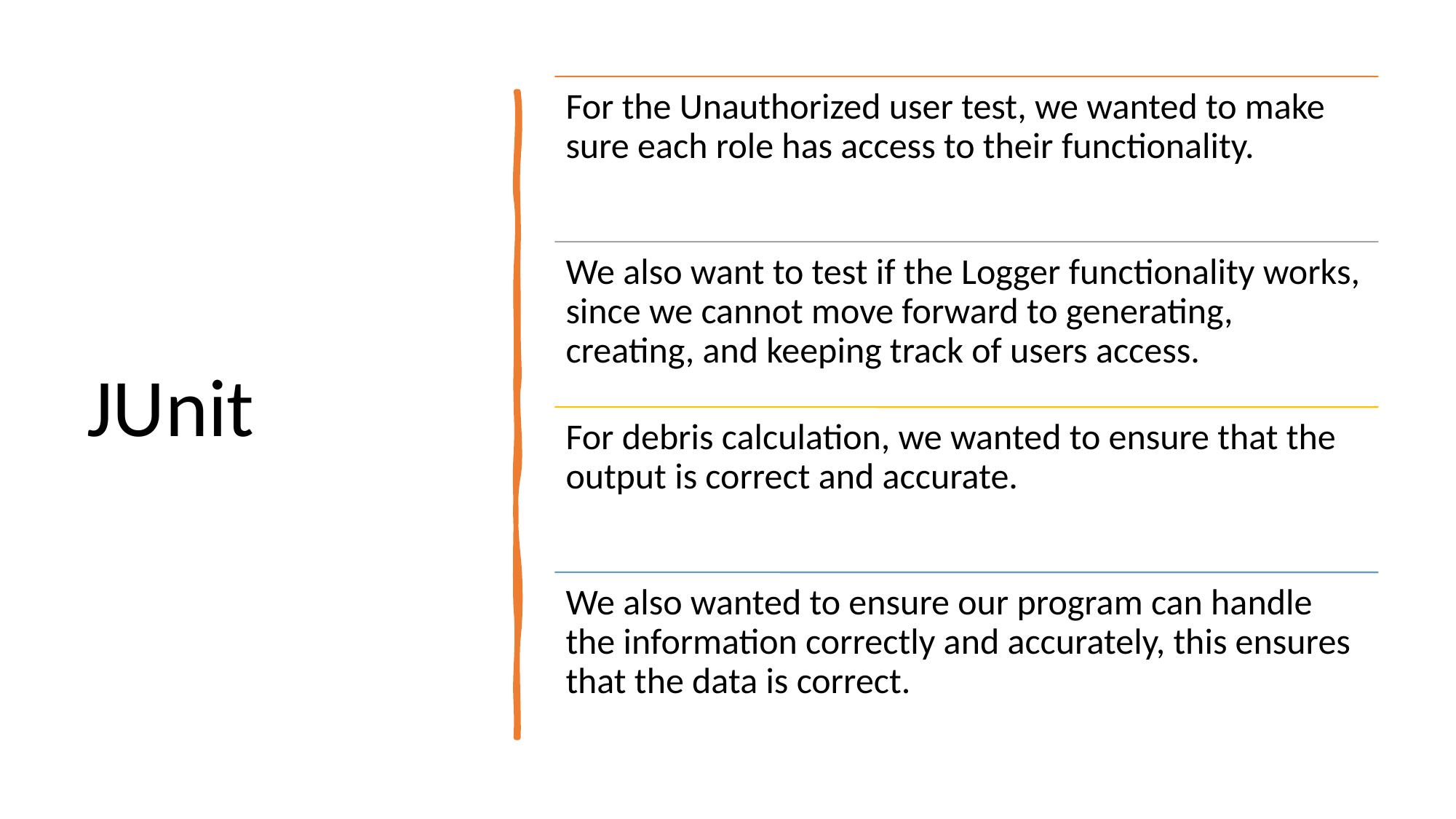

For the Unauthorized user test, we wanted to make sure each role has access to their functionality.
We also want to test if the Logger functionality works, since we cannot move forward to generating, creating, and keeping track of users access.
For debris calculation, we wanted to ensure that the output is correct and accurate.
We also wanted to ensure our program can handle the information correctly and accurately, this ensures that the data is correct.
# JUnit